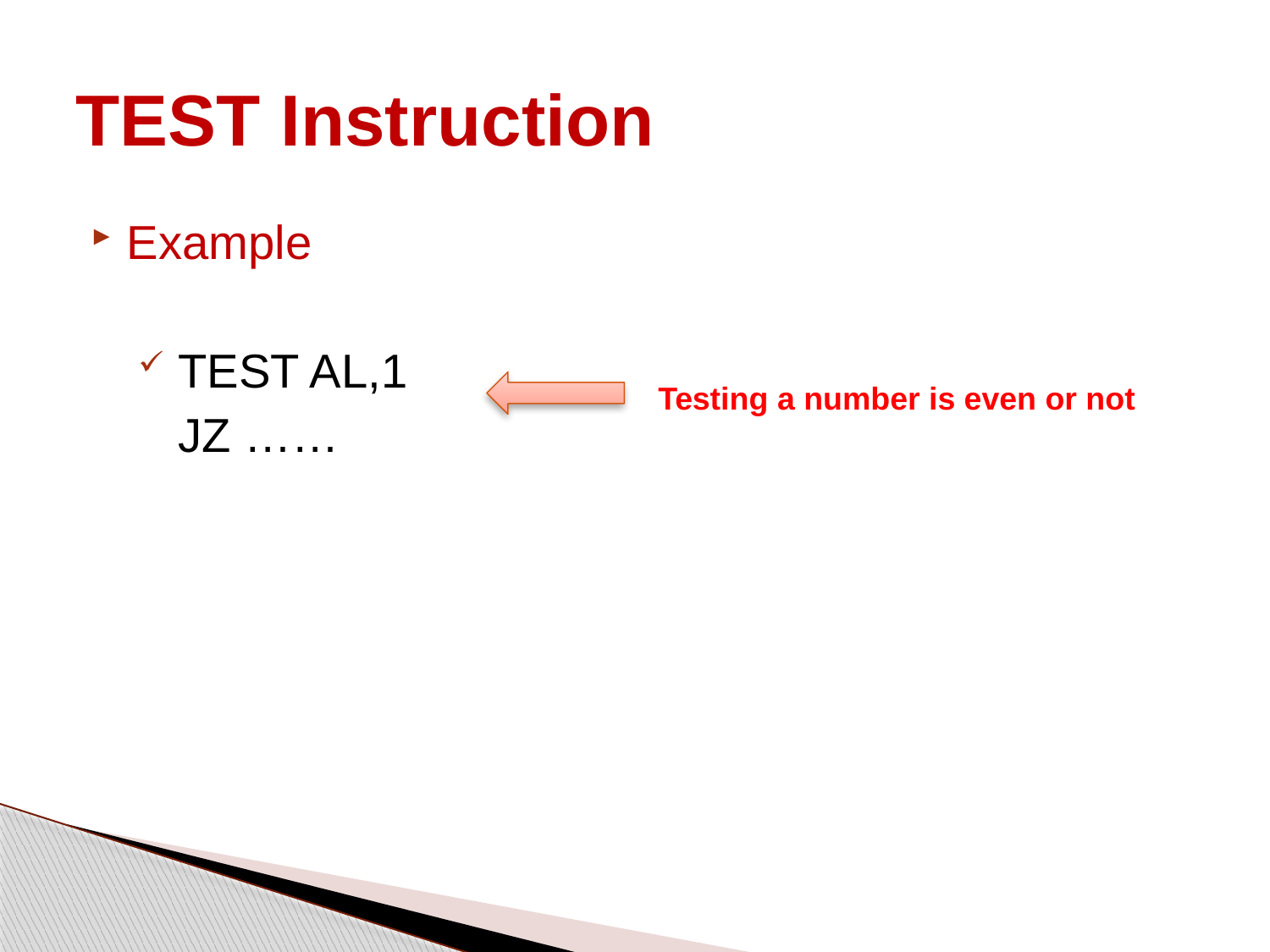

# TEST Instruction
Example

 TEST AL,1
   JZ ……

Testing a number is even or not